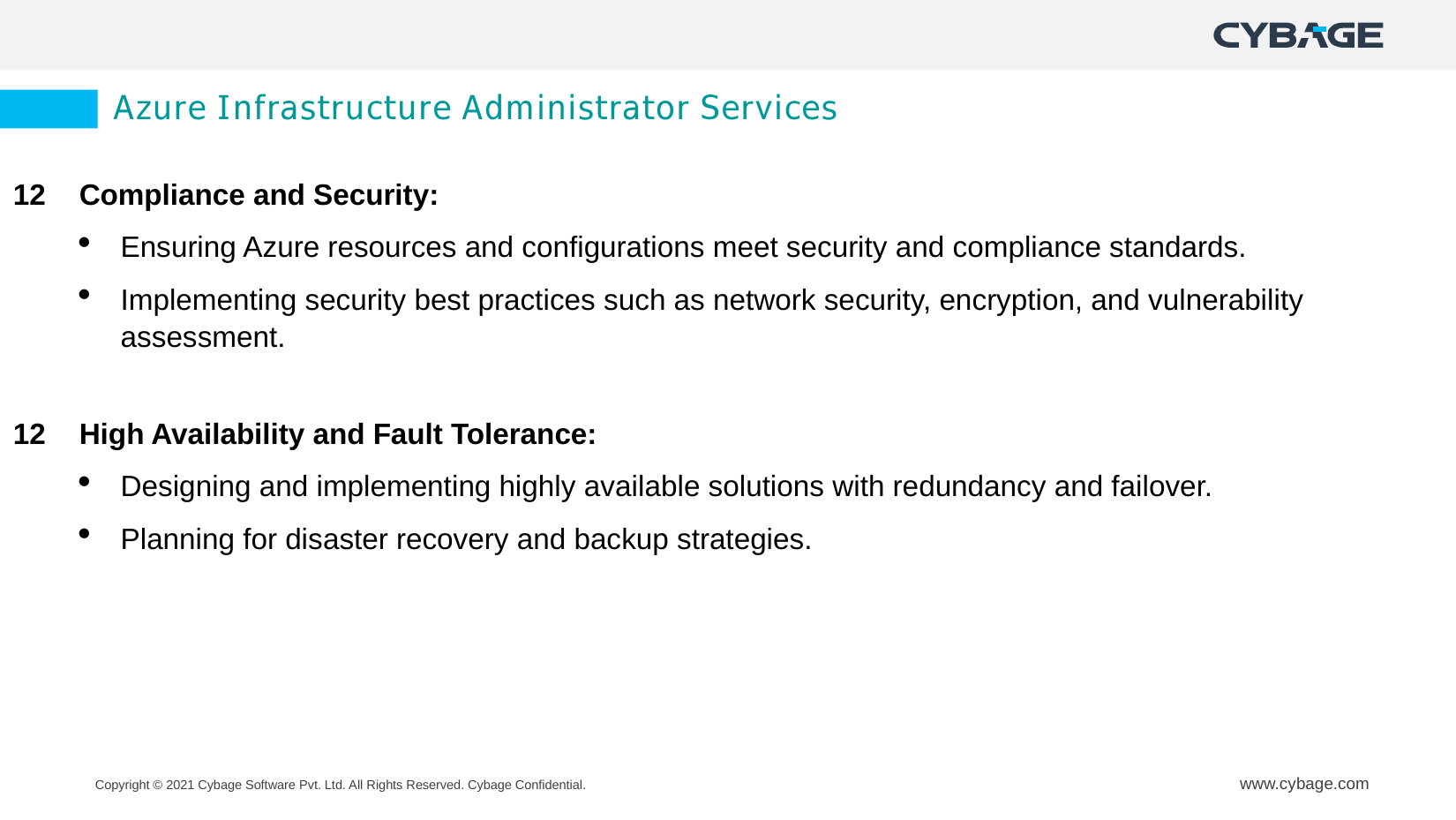

# Azure Infrastructure Administrator Services
12 	Compliance and Security:
Ensuring Azure resources and configurations meet security and compliance standards.
Implementing security best practices such as network security, encryption, and vulnerability assessment.
12	High Availability and Fault Tolerance:
Designing and implementing highly available solutions with redundancy and failover.
Planning for disaster recovery and backup strategies.